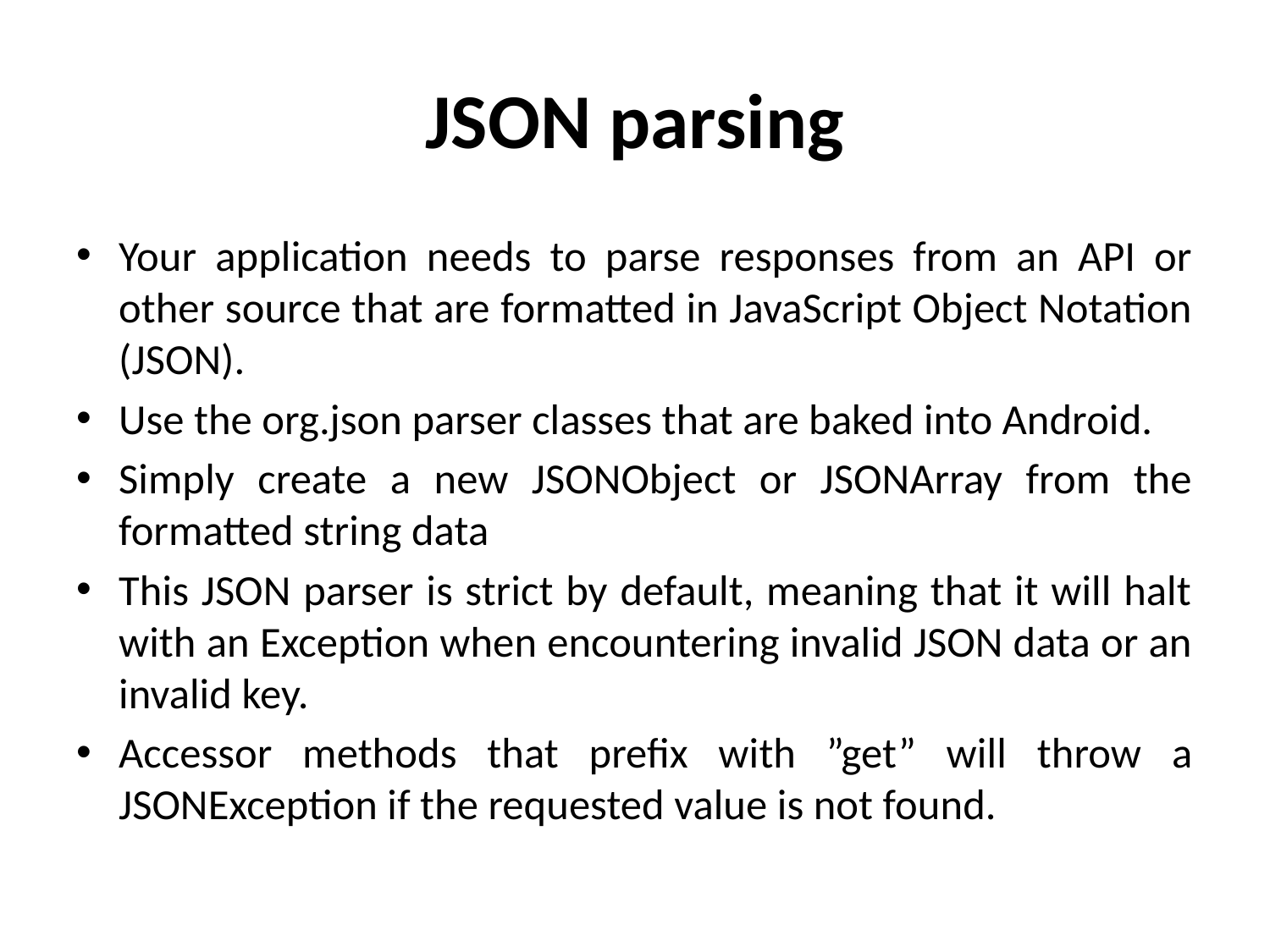

# JSON parsing
Your application needs to parse responses from an API or other source that are formatted in JavaScript Object Notation (JSON).
Use the org.json parser classes that are baked into Android.
Simply create a new JSONObject or JSONArray from the formatted string data
This JSON parser is strict by default, meaning that it will halt with an Exception when encountering invalid JSON data or an invalid key.
Accessor methods that prefix with ”get” will throw a JSONException if the requested value is not found.